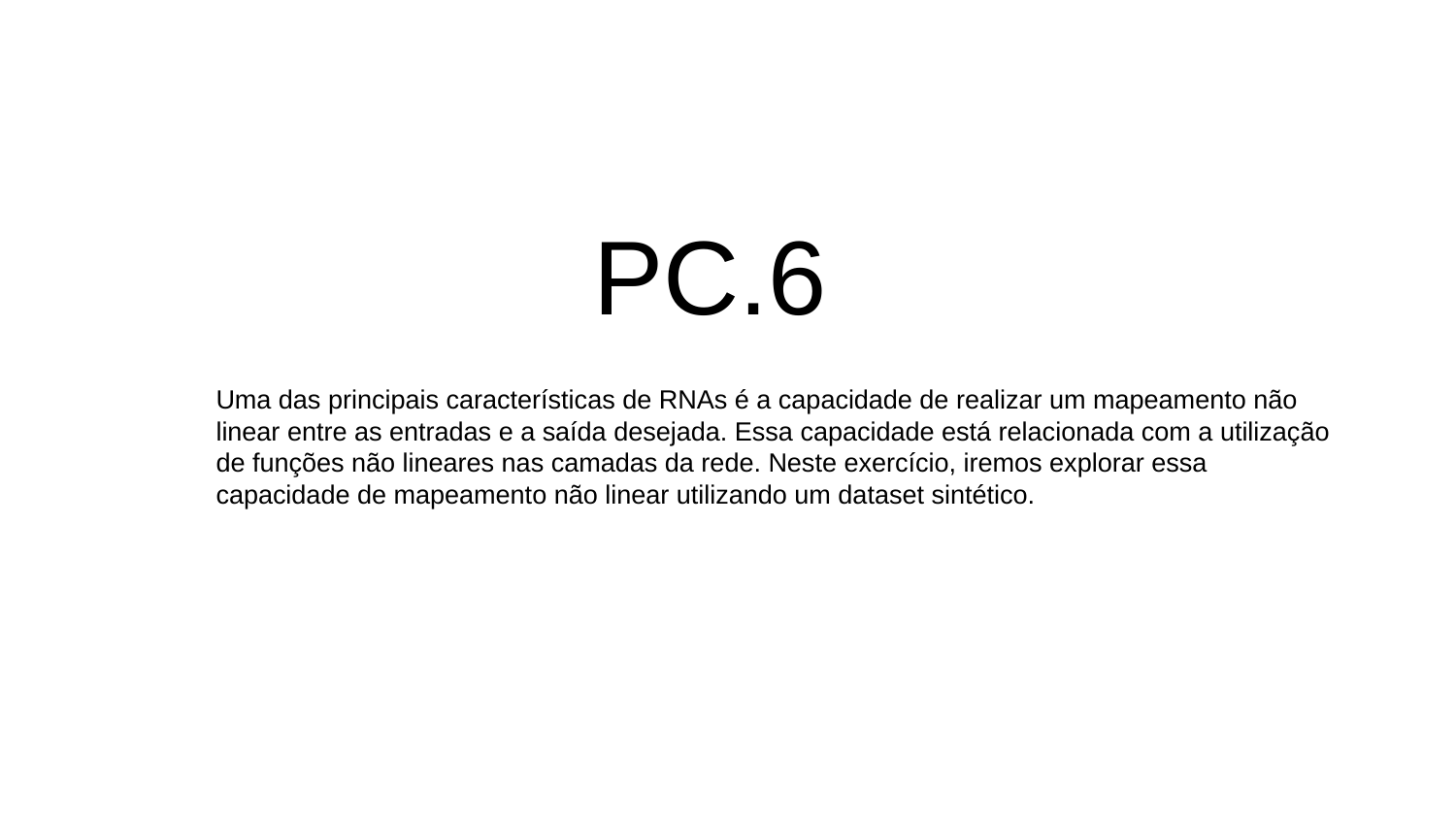

# PC.6
Uma das principais características de RNAs é a capacidade de realizar um mapeamento não linear entre as entradas e a saída desejada. Essa capacidade está relacionada com a utilização de funções não lineares nas camadas da rede. Neste exercício, iremos explorar essa capacidade de mapeamento não linear utilizando um dataset sintético.